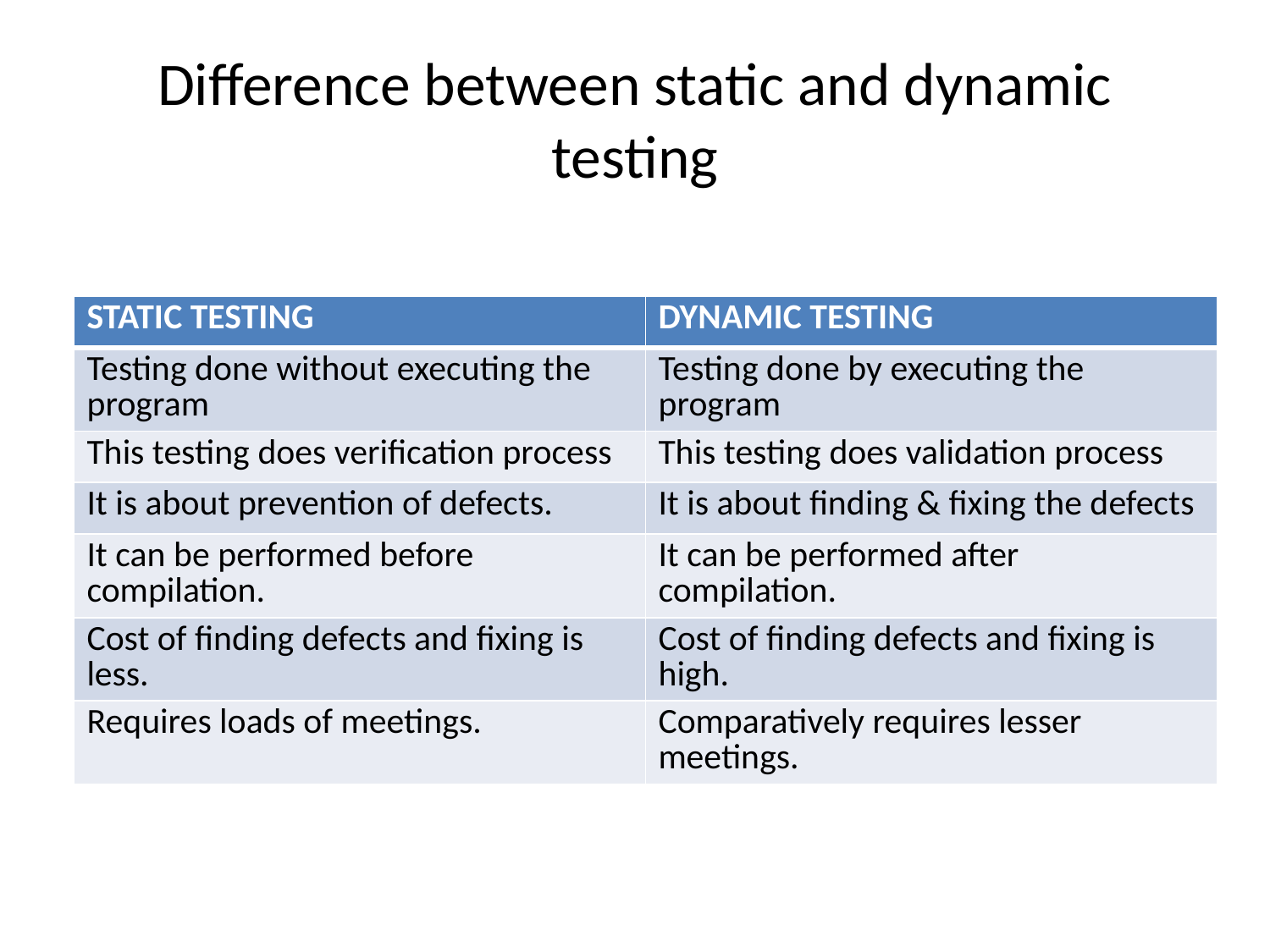

# Difference between static and dynamic testing
| STATIC TESTING | DYNAMIC TESTING |
| --- | --- |
| Testing done without executing the program | Testing done by executing the program |
| This testing does verification process | This testing does validation process |
| It is about prevention of defects. | It is about finding & fixing the defects |
| It can be performed before compilation. | It can be performed after compilation. |
| Cost of finding defects and fixing is less. | Cost of finding defects and fixing is high. |
| Requires loads of meetings. | Comparatively requires lesser meetings. |